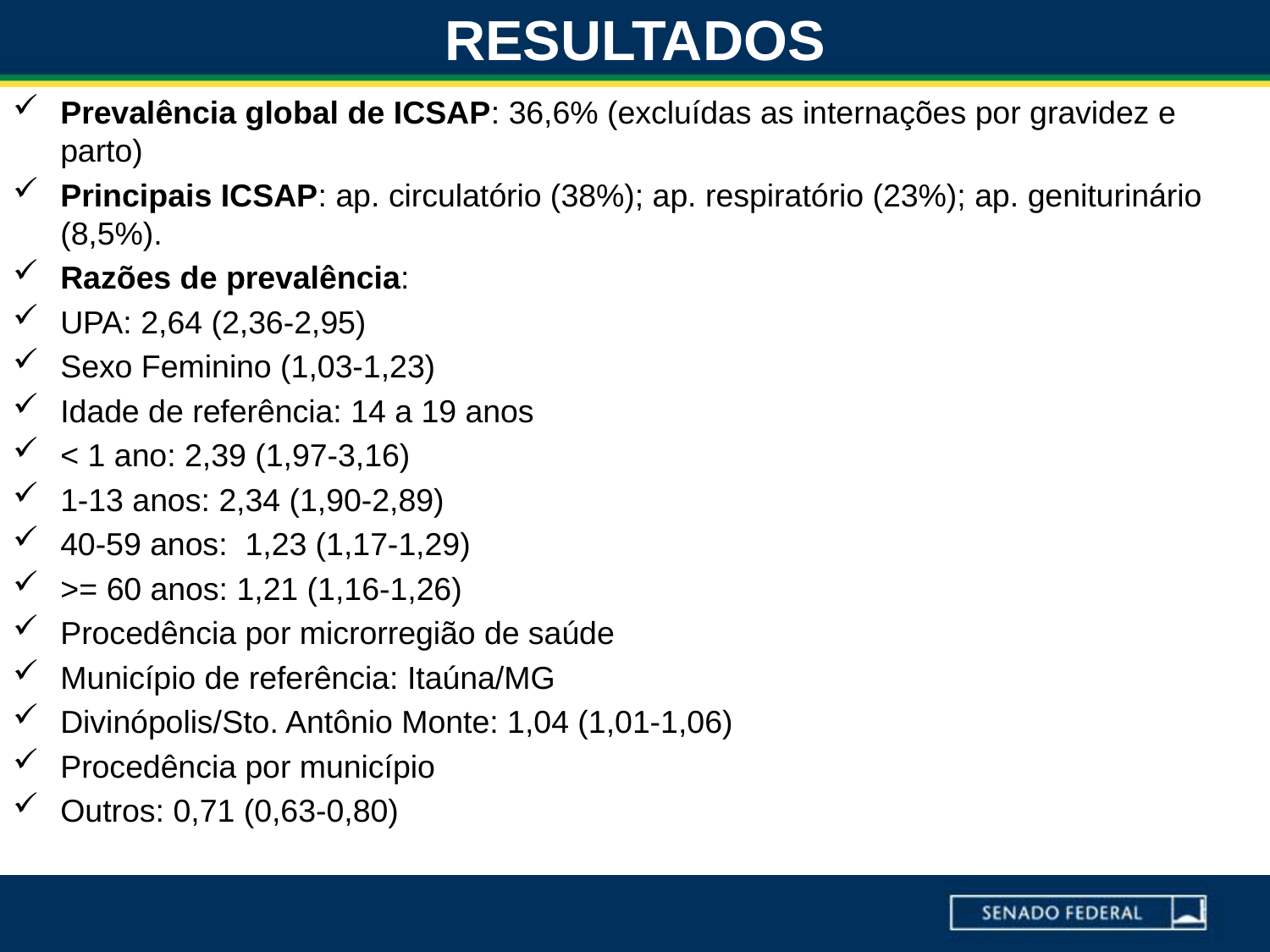

# RESULTADOS
Prevalência global de ICSAP: 36,6% (excluídas as internações por gravidez e parto)
Principais ICSAP: ap. circulatório (38%); ap. respiratório (23%); ap. geniturinário (8,5%).
Razões de prevalência:
UPA: 2,64 (2,36-2,95)
Sexo Feminino (1,03-1,23)
Idade de referência: 14 a 19 anos
< 1 ano: 2,39 (1,97-3,16)
1-13 anos: 2,34 (1,90-2,89)
40-59 anos:  1,23 (1,17-1,29)
>= 60 anos: 1,21 (1,16-1,26)
Procedência por microrregião de saúde
Município de referência: Itaúna/MG
Divinópolis/Sto. Antônio Monte: 1,04 (1,01-1,06)
Procedência por município
Outros: 0,71 (0,63-0,80)